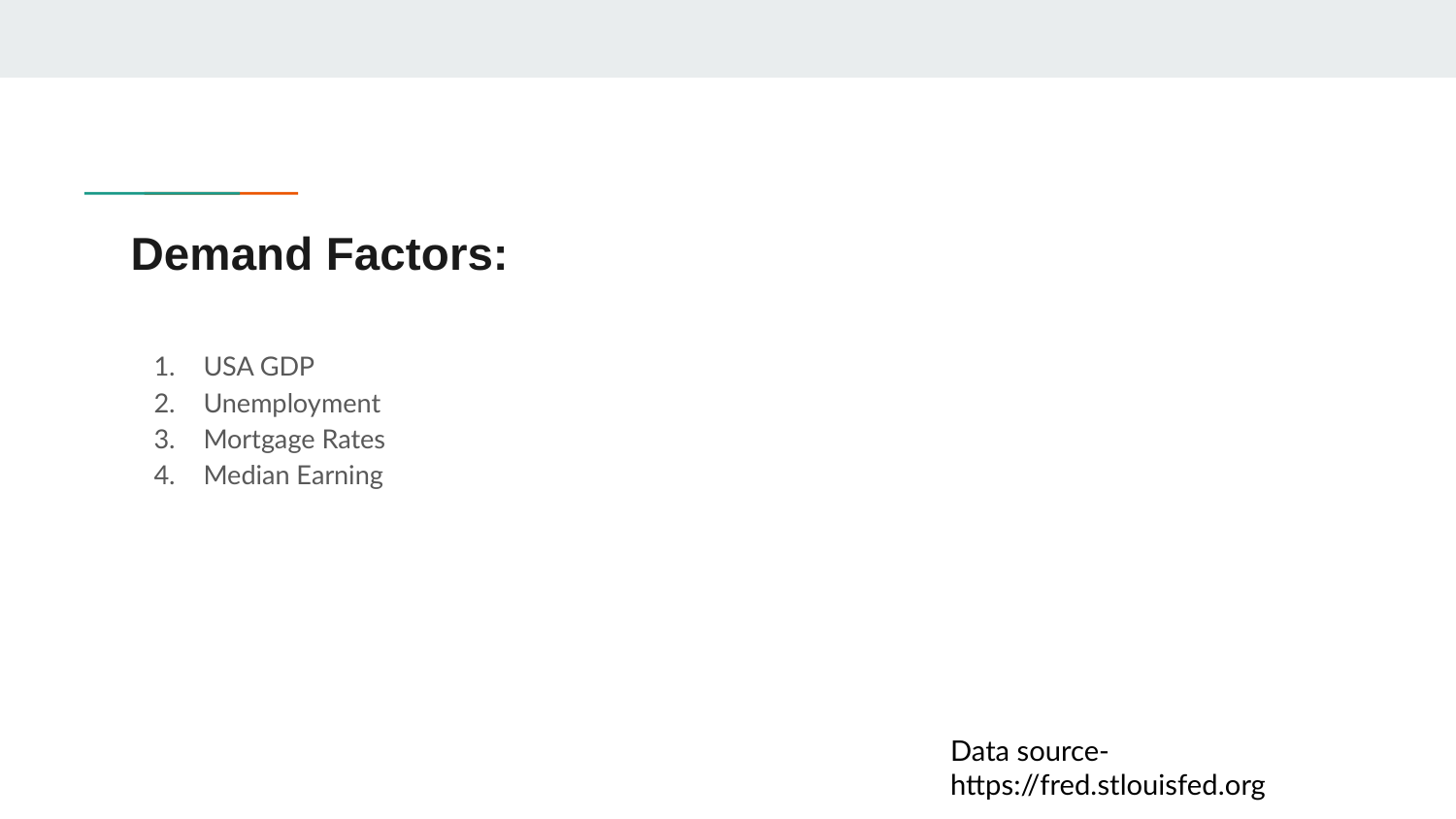

# Demand Factors:
USA GDP
Unemployment
Mortgage Rates
Median Earning
Data source- https://fred.stlouisfed.org